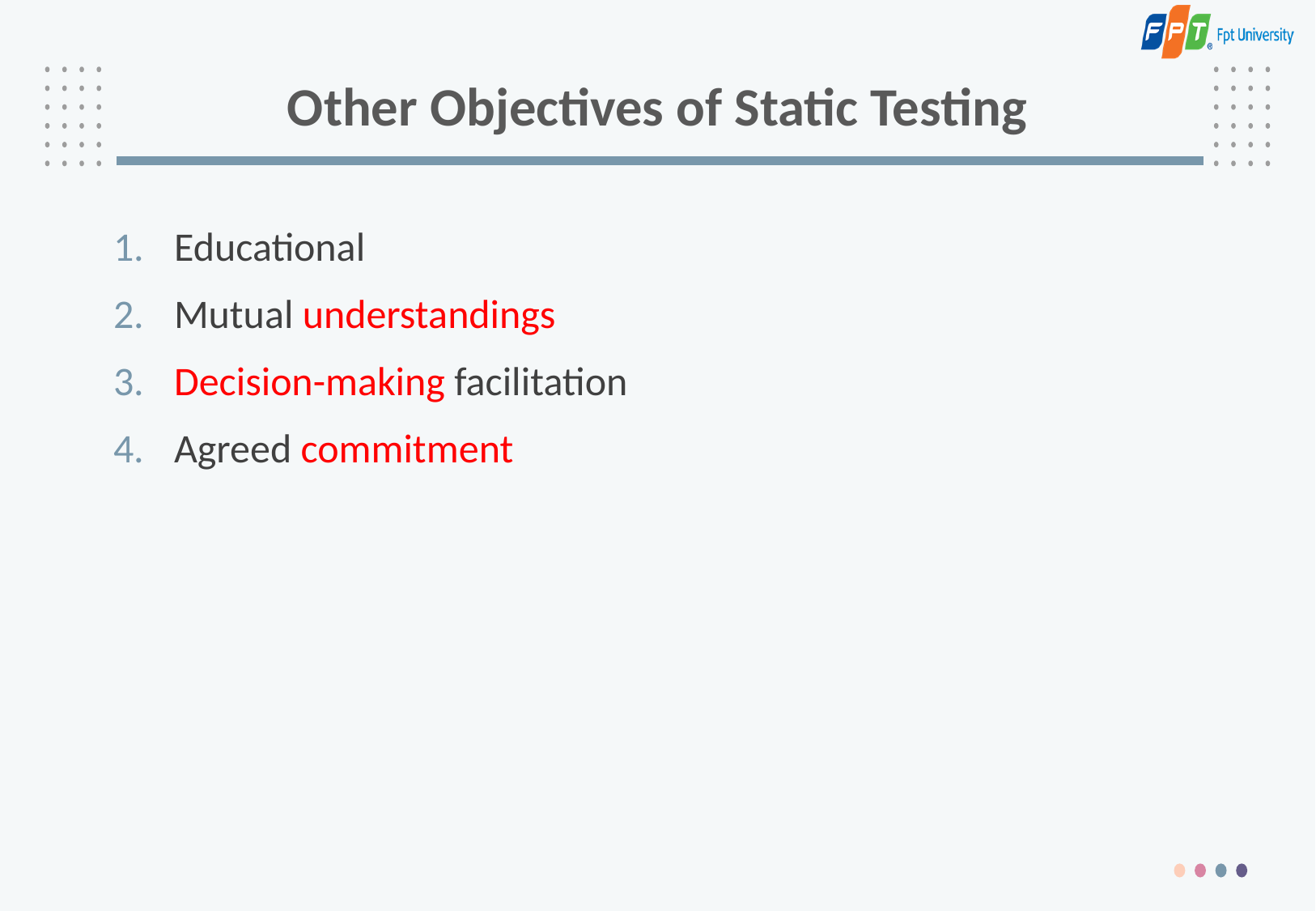

# Other Objectives of Static Testing
Educational
Mutual understandings
Decision-making facilitation
Agreed commitment